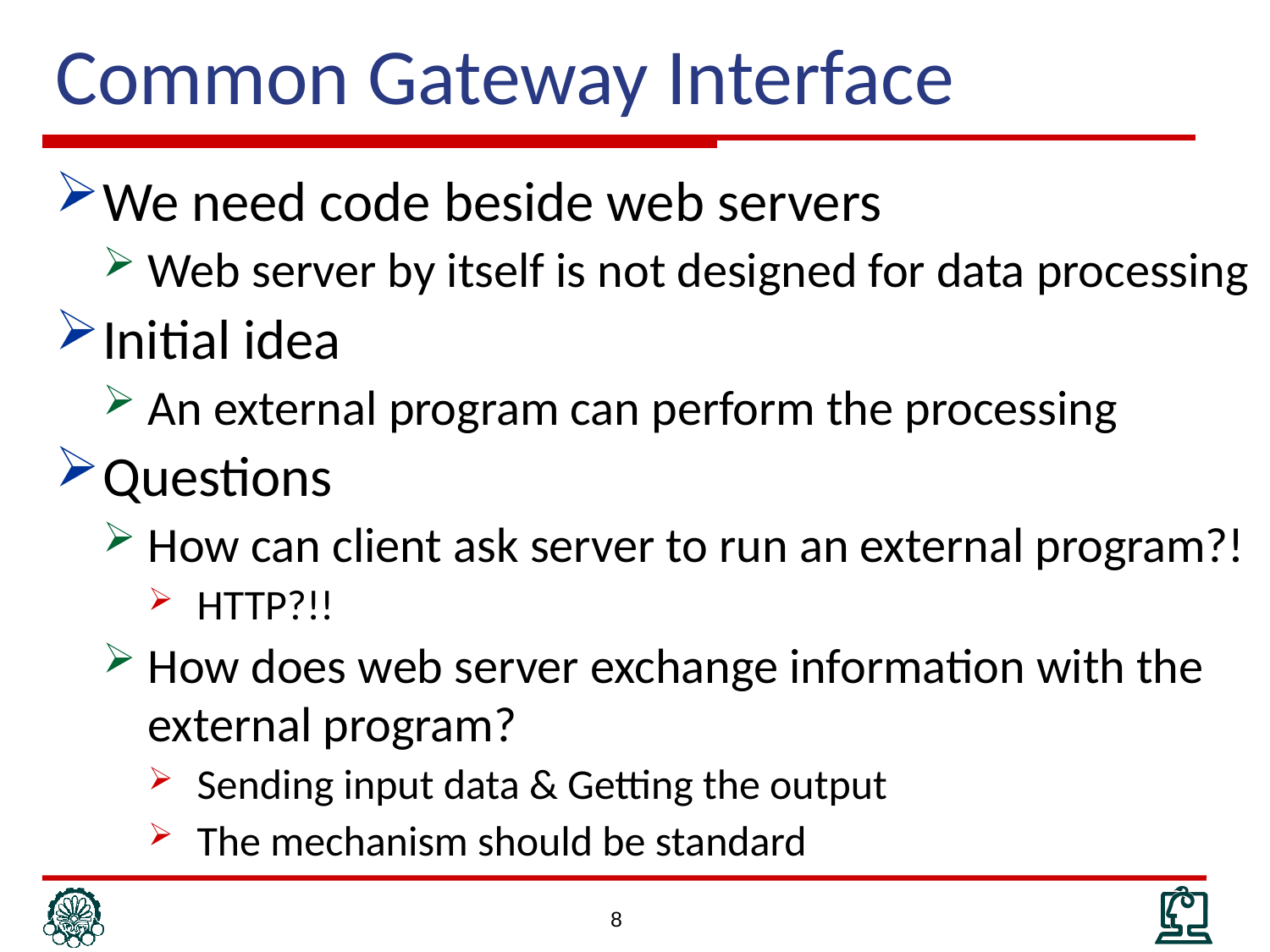

# Common Gateway Interface
We need code beside web servers
Web server by itself is not designed for data processing
Initial idea
An external program can perform the processing
Questions
How can client ask server to run an external program?!
HTTP?!!
How does web server exchange information with the external program?
Sending input data & Getting the output
The mechanism should be standard
8